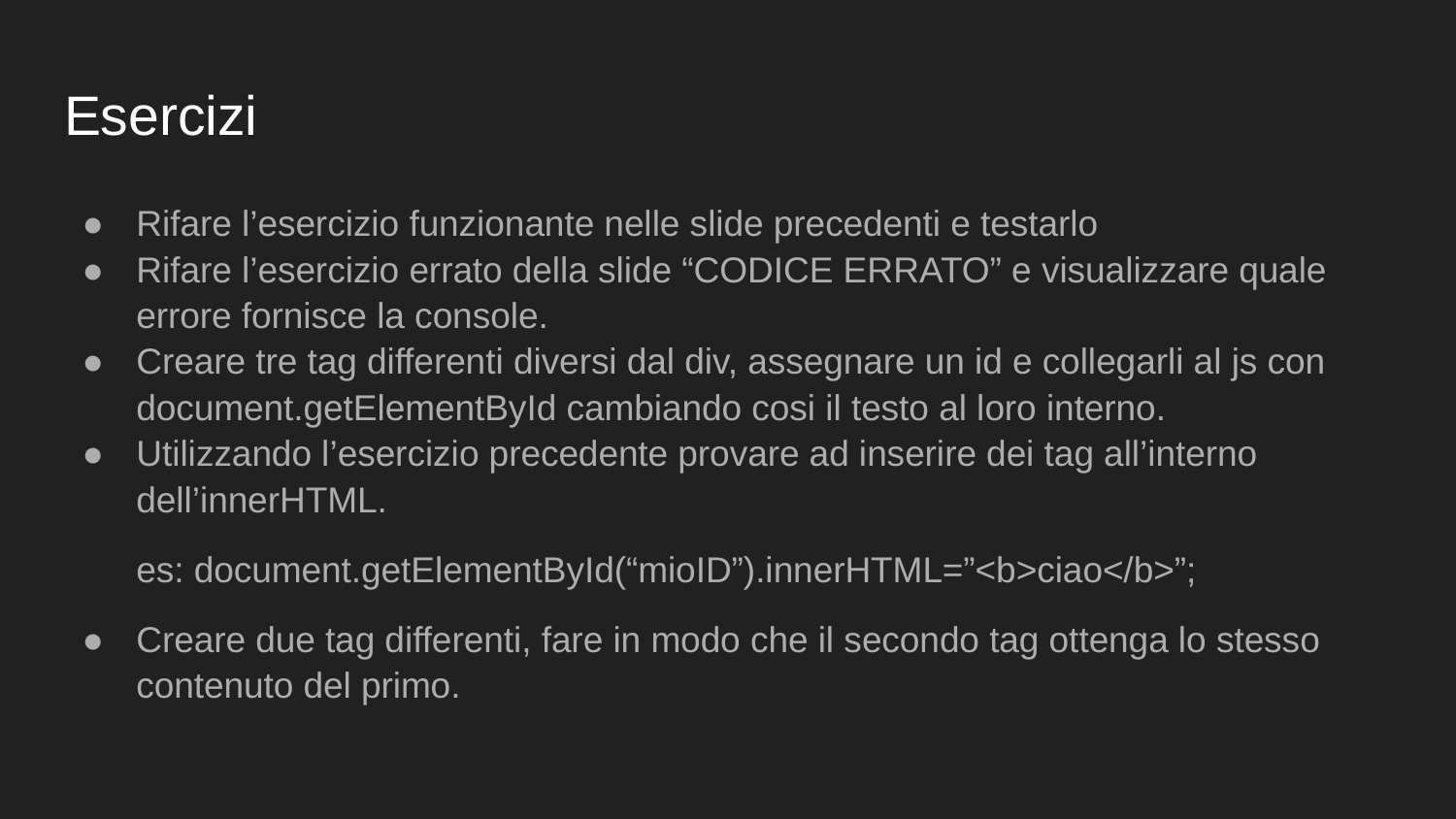

# Esercizi
Rifare l’esercizio funzionante nelle slide precedenti e testarlo
Rifare l’esercizio errato della slide “CODICE ERRATO” e visualizzare quale errore fornisce la console.
Creare tre tag differenti diversi dal div, assegnare un id e collegarli al js con document.getElementById cambiando cosi il testo al loro interno.
Utilizzando l’esercizio precedente provare ad inserire dei tag all’interno dell’innerHTML.
es: document.getElementById(“mioID”).innerHTML=”<b>ciao</b>”;
Creare due tag differenti, fare in modo che il secondo tag ottenga lo stesso contenuto del primo.